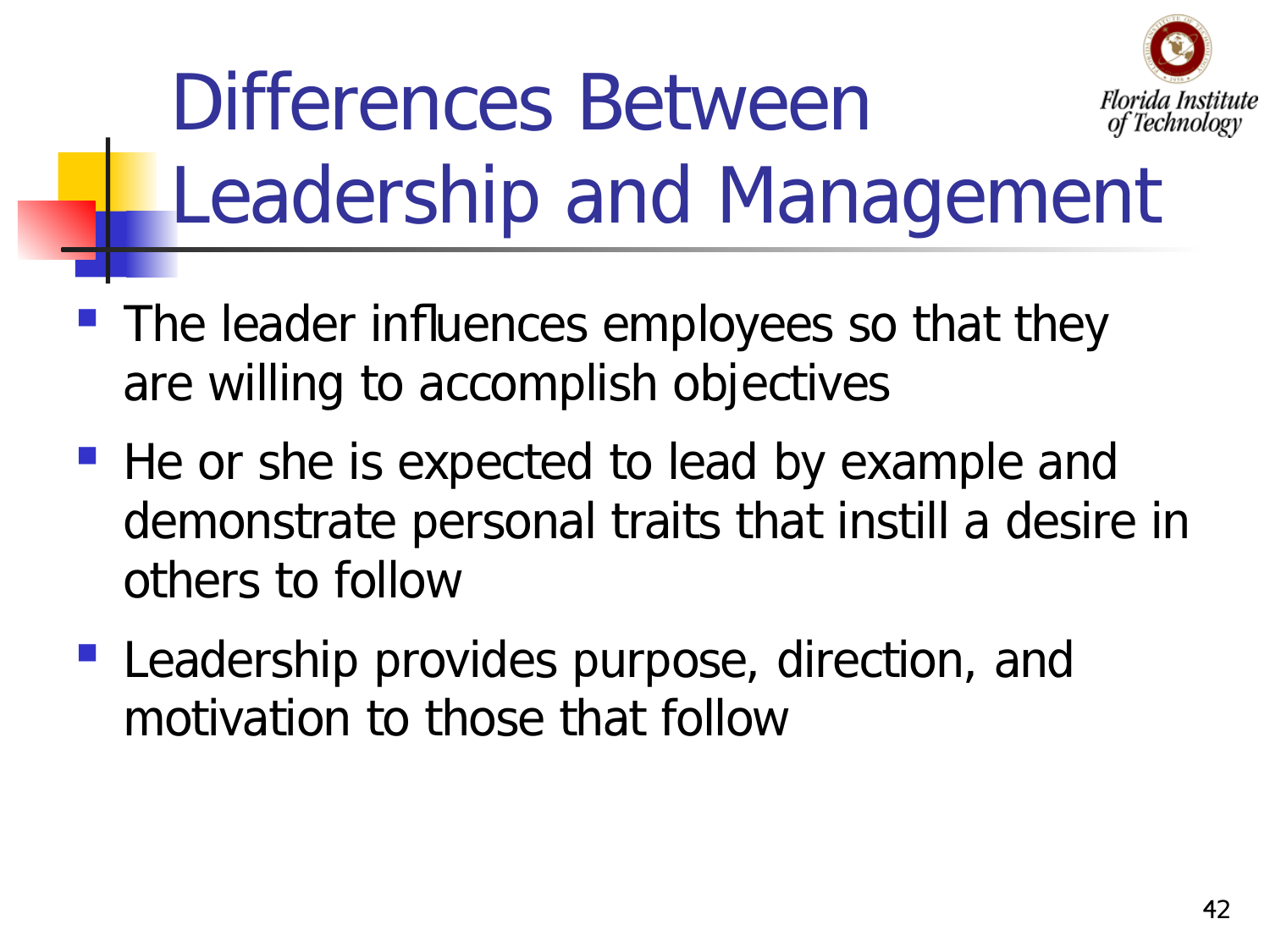

# Differences Between Leadership and Management
The leader influences employees so that they are willing to accomplish objectives
He or she is expected to lead by example and demonstrate personal traits that instill a desire in others to follow
Leadership provides purpose, direction, and motivation to those that follow
42